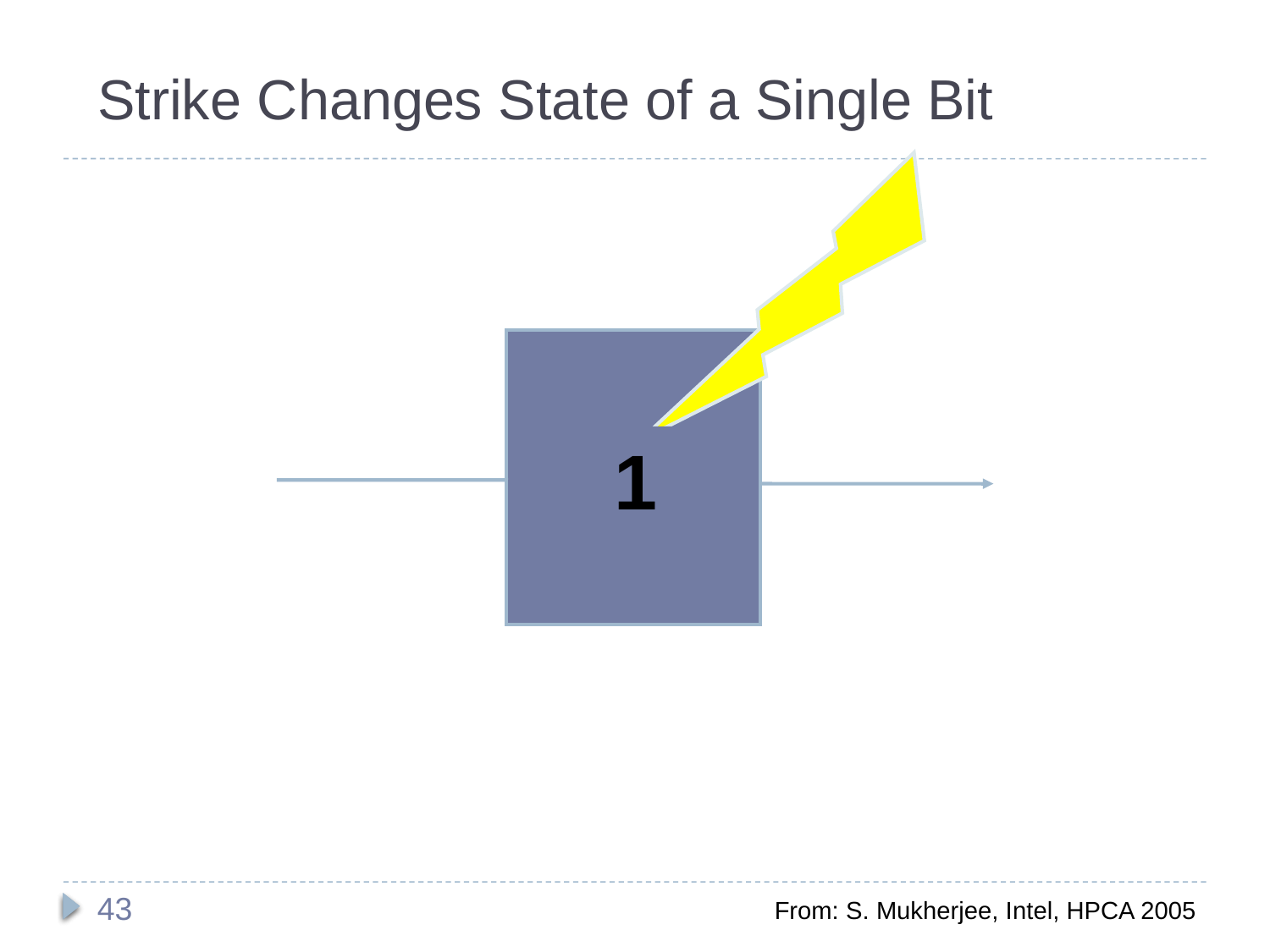

# Strike Changes State of a Single Bit

1

0

43
From: S. Mukherjee, Intel, HPCA 2005